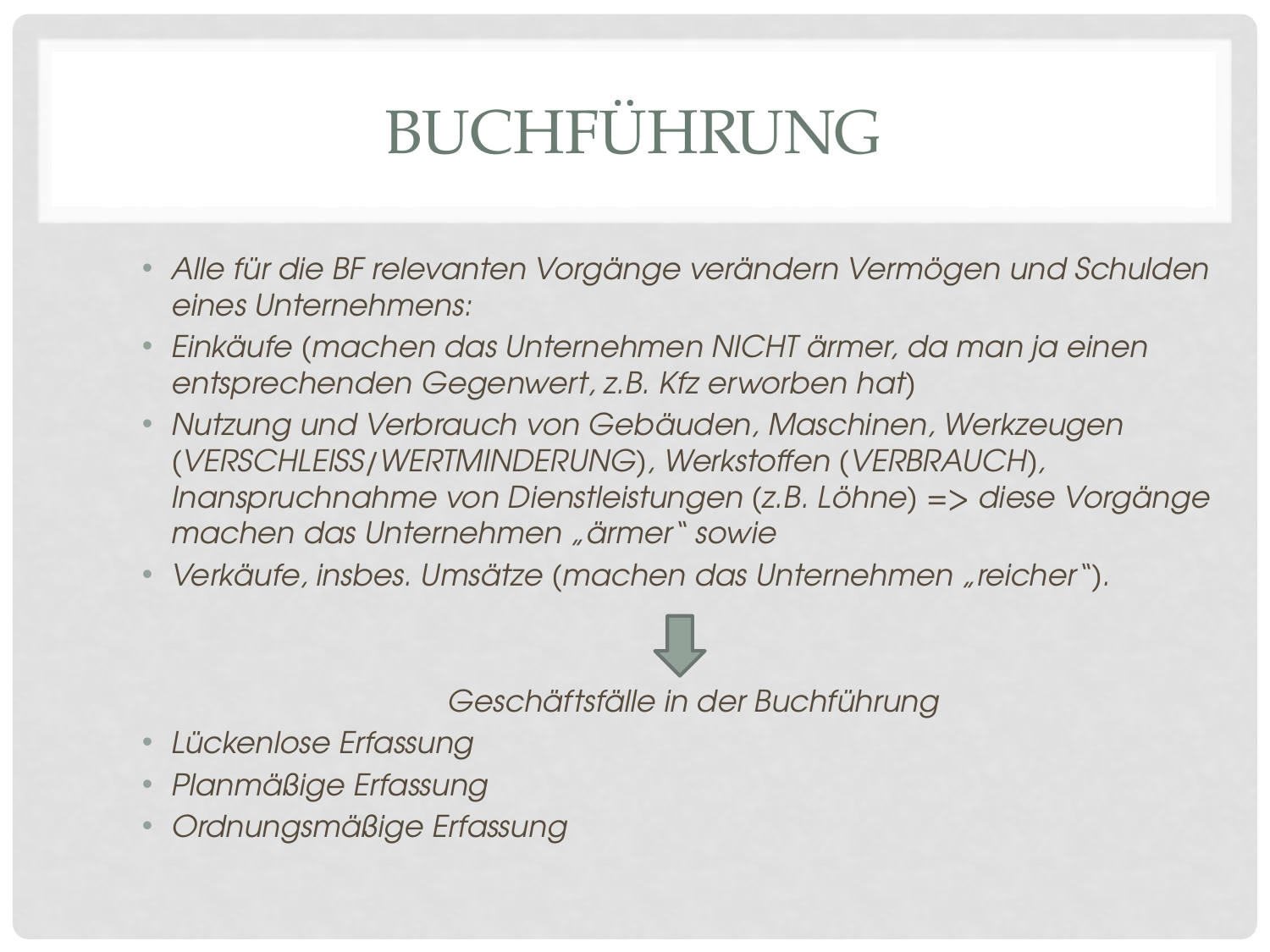

# Buchführung
Alle für die BF relevanten Vorgänge verändern Vermögen und Schulden eines Unternehmens:
Einkäufe (machen das Unternehmen NICHT ärmer, da man ja einen entsprechenden Gegenwert, z.B. Kfz erworben hat)
Nutzung und Verbrauch von Gebäuden, Maschinen, Werkzeugen (VERSCHLEISS/WERTMINDERUNG), Werkstoffen (VERBRAUCH), Inanspruchnahme von Dienstleistungen (z.B. Löhne) => diese Vorgänge machen das Unternehmen „ärmer“ sowie
Verkäufe, insbes. Umsätze (machen das Unternehmen „reicher“).

Geschäftsfälle in der Buchführung
Lückenlose Erfassung
Planmäßige Erfassung
Ordnungsmäßige Erfassung